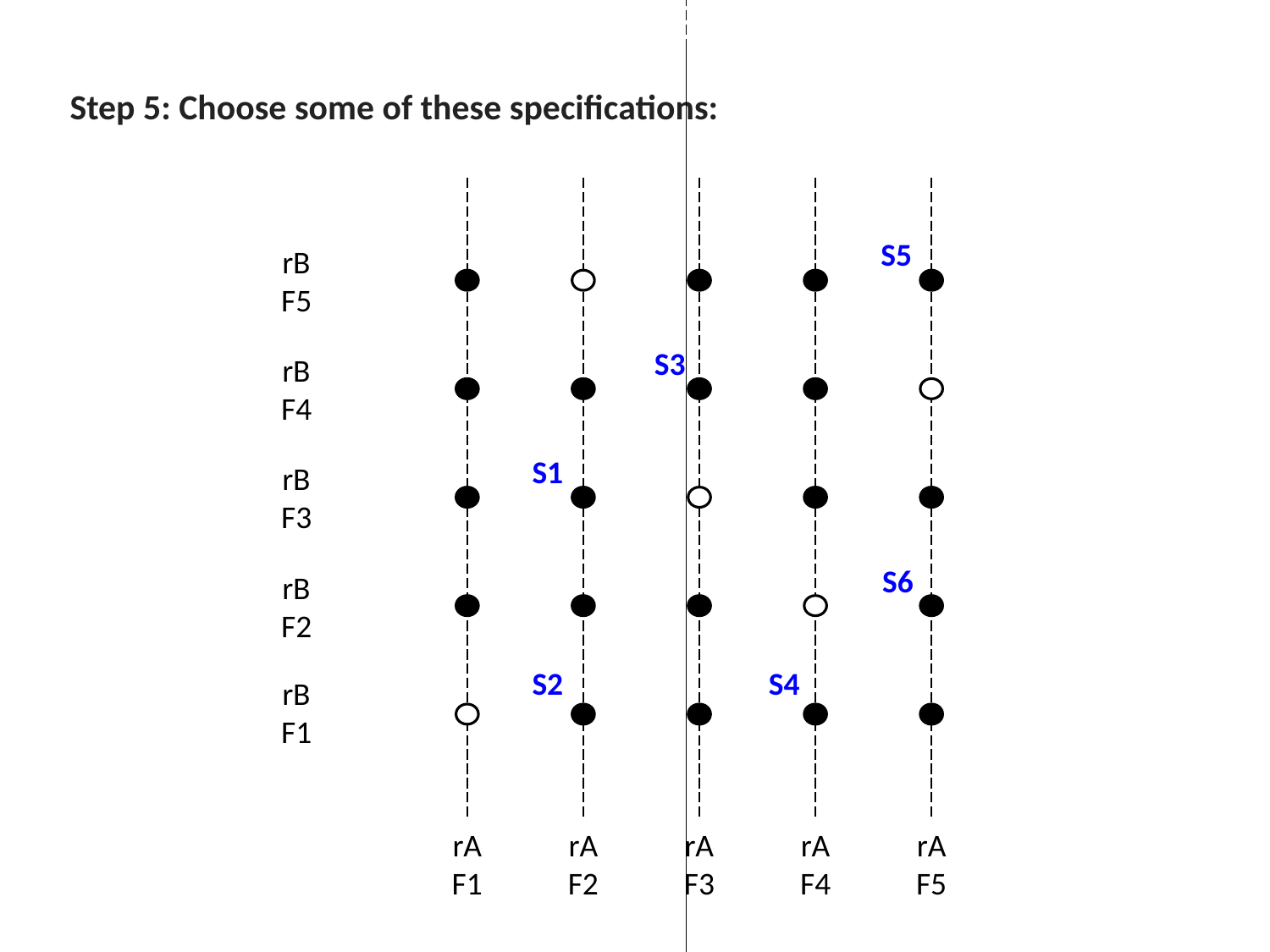

Step 5: Choose some of these specifications:
S5
rB
F5

S3
rB
F4

S1
rB
F3

S6
rB
F2

S4
S2
rB
F1

rA
F1
rA
F2
rA
F3
rA
F4
rA
F5